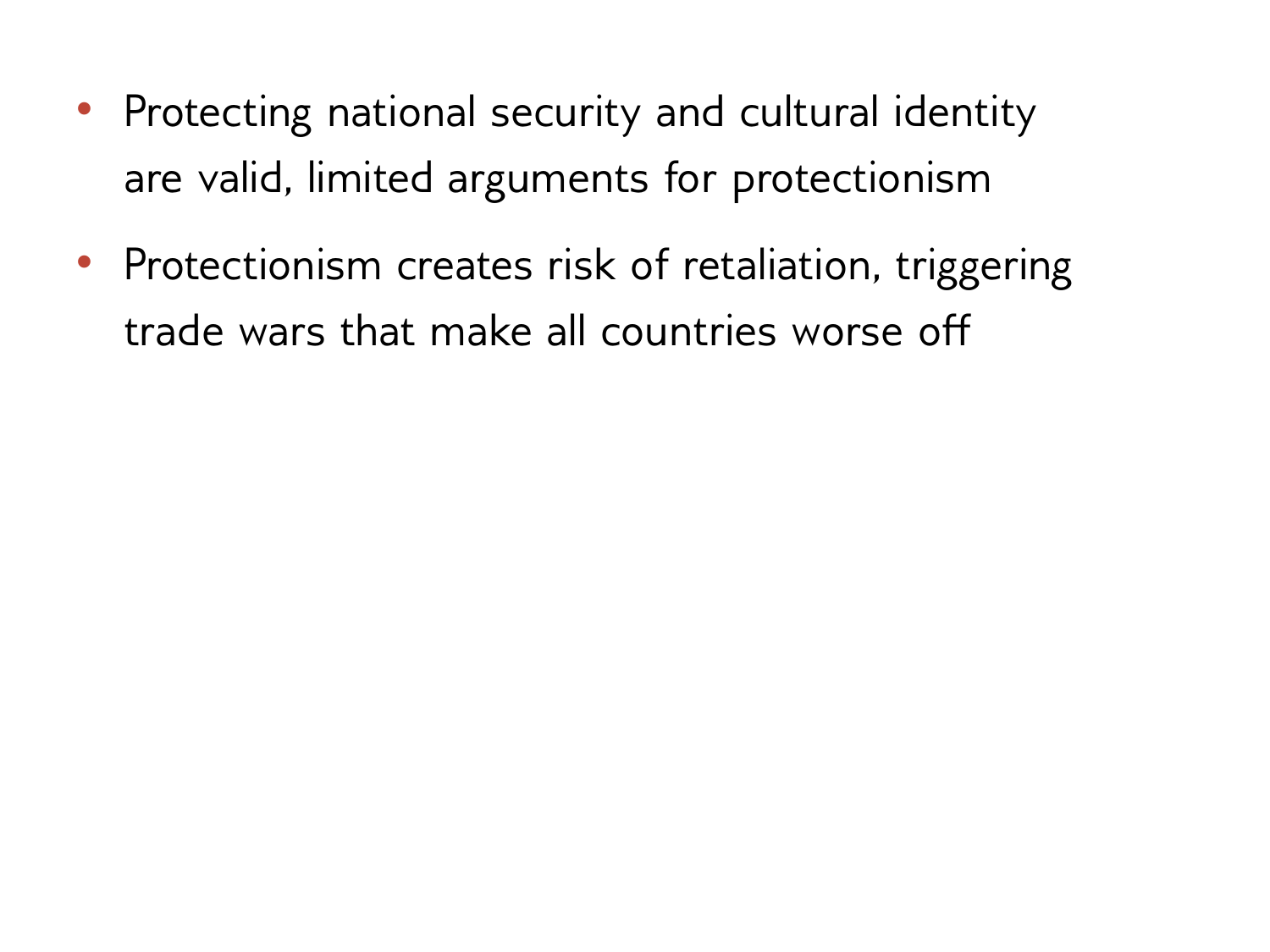

Protecting national security and cultural identity are valid, limited arguments for protectionism
Protectionism creates risk of retaliation, triggering trade wars that make all countries worse off